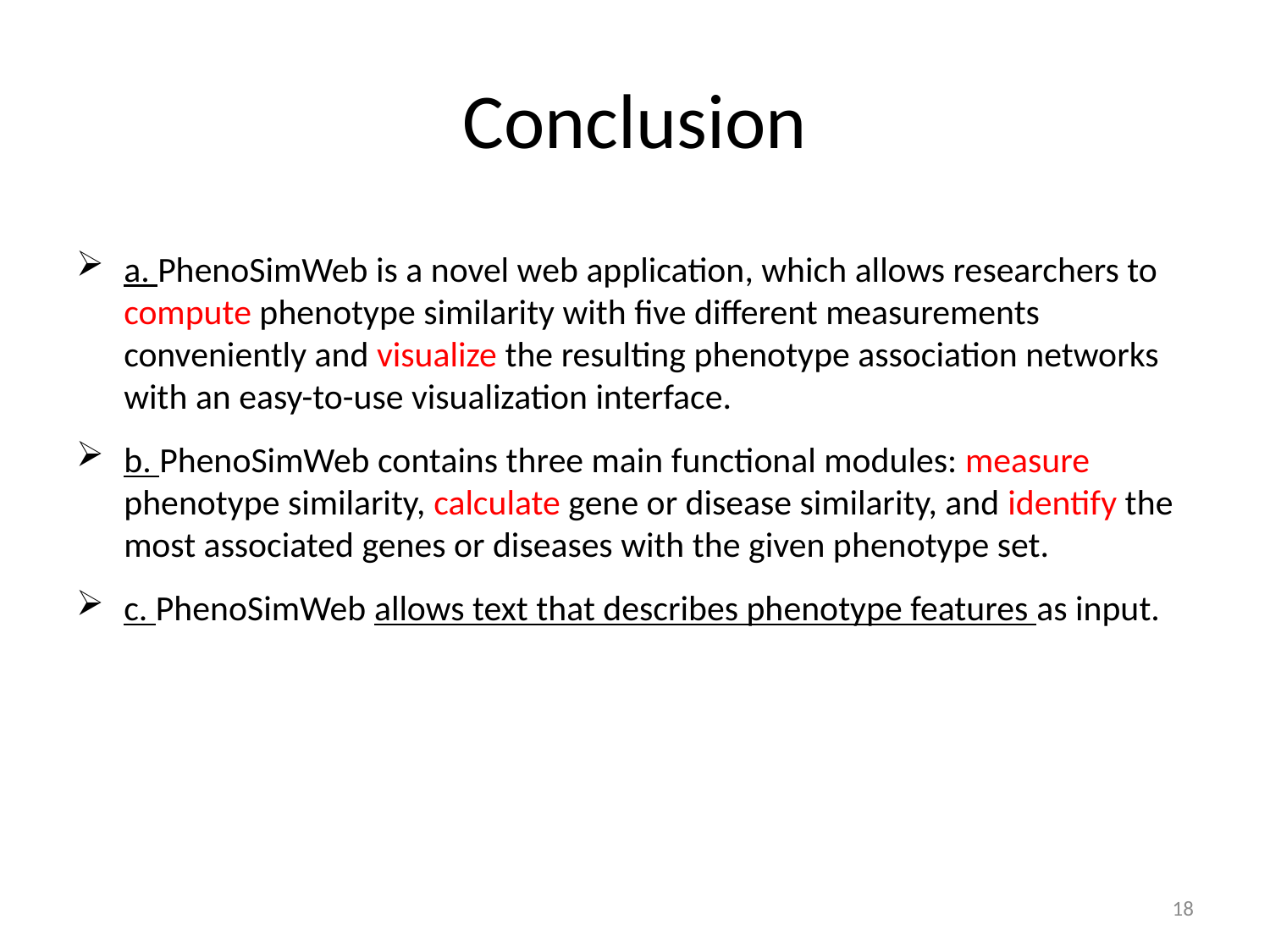

# Conclusion
a. PhenoSimWeb is a novel web application, which allows researchers to compute phenotype similarity with five different measurements conveniently and visualize the resulting phenotype association networks with an easy-to-use visualization interface.
b. PhenoSimWeb contains three main functional modules: measure phenotype similarity, calculate gene or disease similarity, and identify the most associated genes or diseases with the given phenotype set.
c. PhenoSimWeb allows text that describes phenotype features as input.

18